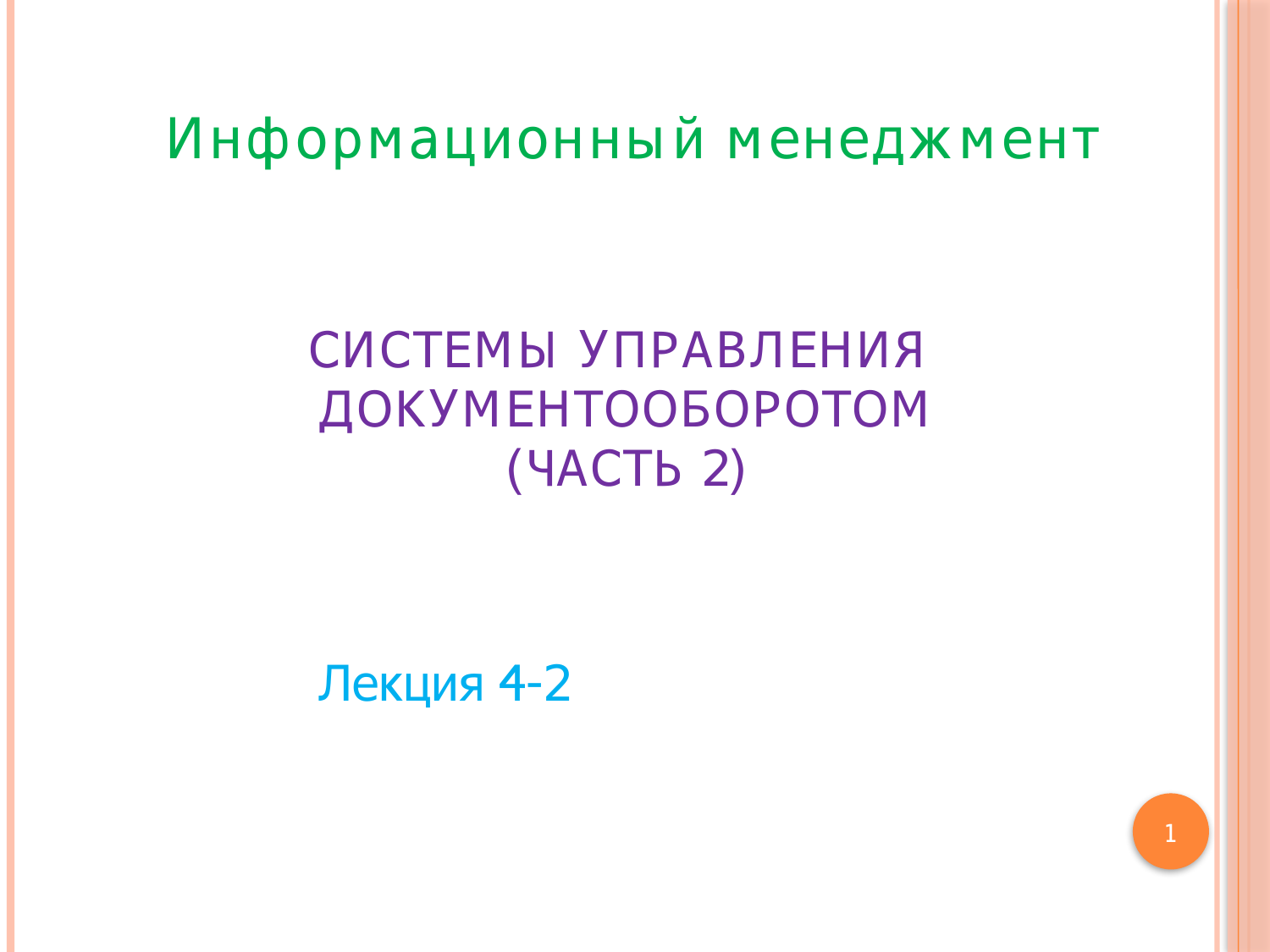

Информационный менеджмент
Системы управления  документооборотом
(Часть 2)
        Лекция 4-2
1